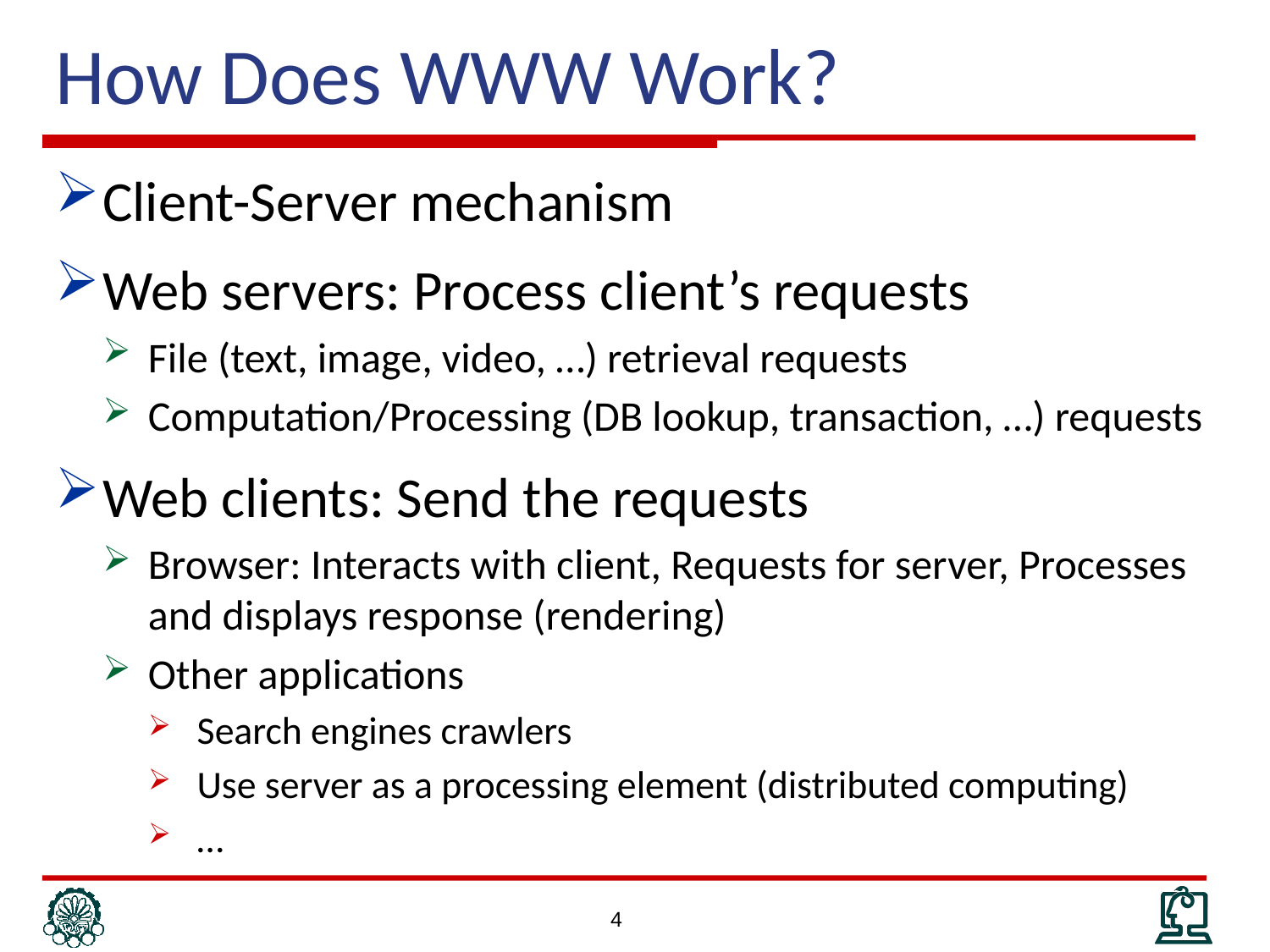

# How Does WWW Work?
Client-Server mechanism
Web servers: Process client’s requests
File (text, image, video, …) retrieval requests
Computation/Processing (DB lookup, transaction, …) requests
Web clients: Send the requests
Browser: Interacts with client, Requests for server, Processes and displays response (rendering)
Other applications
Search engines crawlers
Use server as a processing element (distributed computing)
…

4